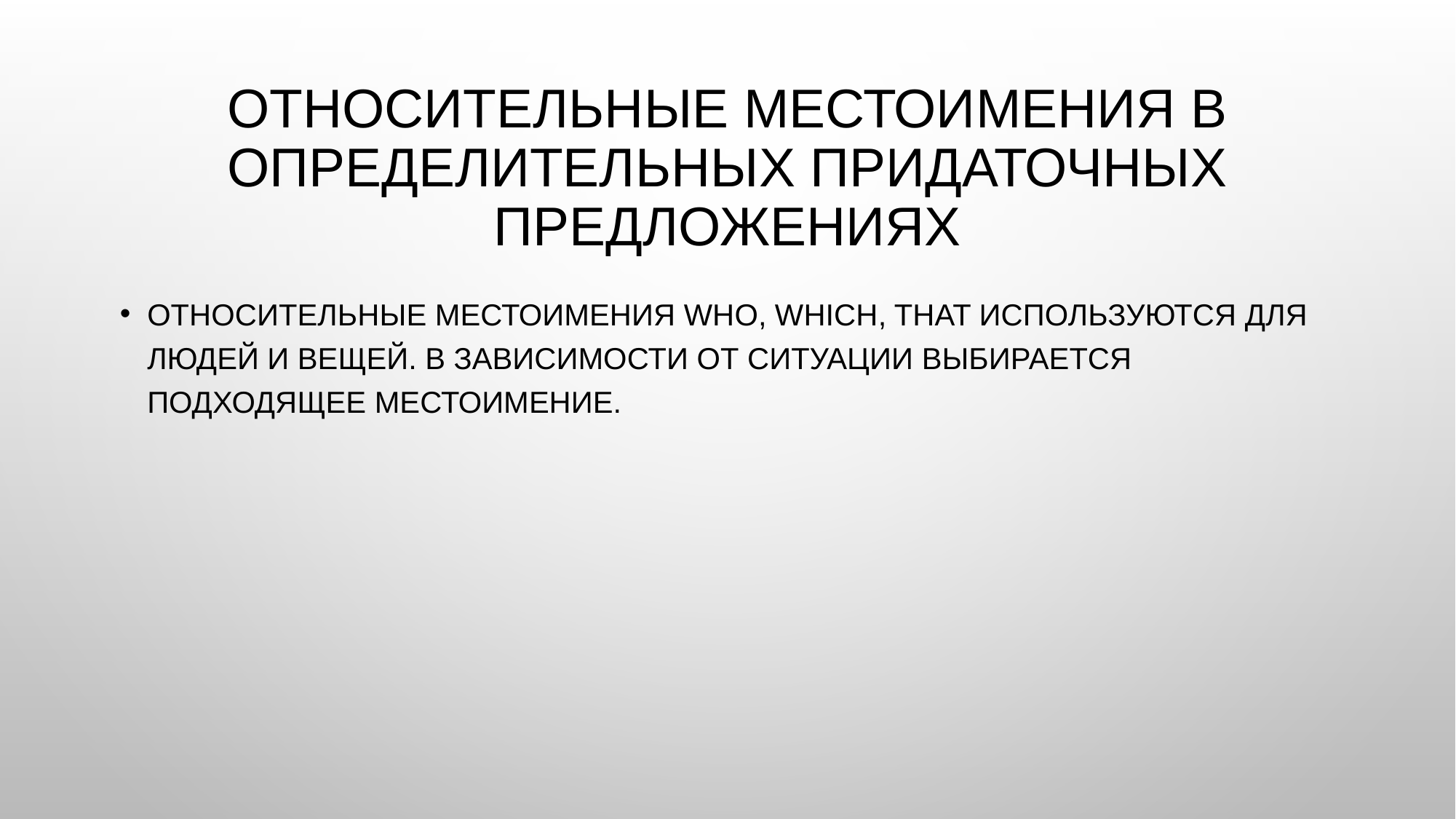

# Относительные местоимения в определительных придаточных предложениях
Относительные местоимения who, which, that используются для людей и вещей. В зависимости от ситуации выбирается подходящее местоимение.